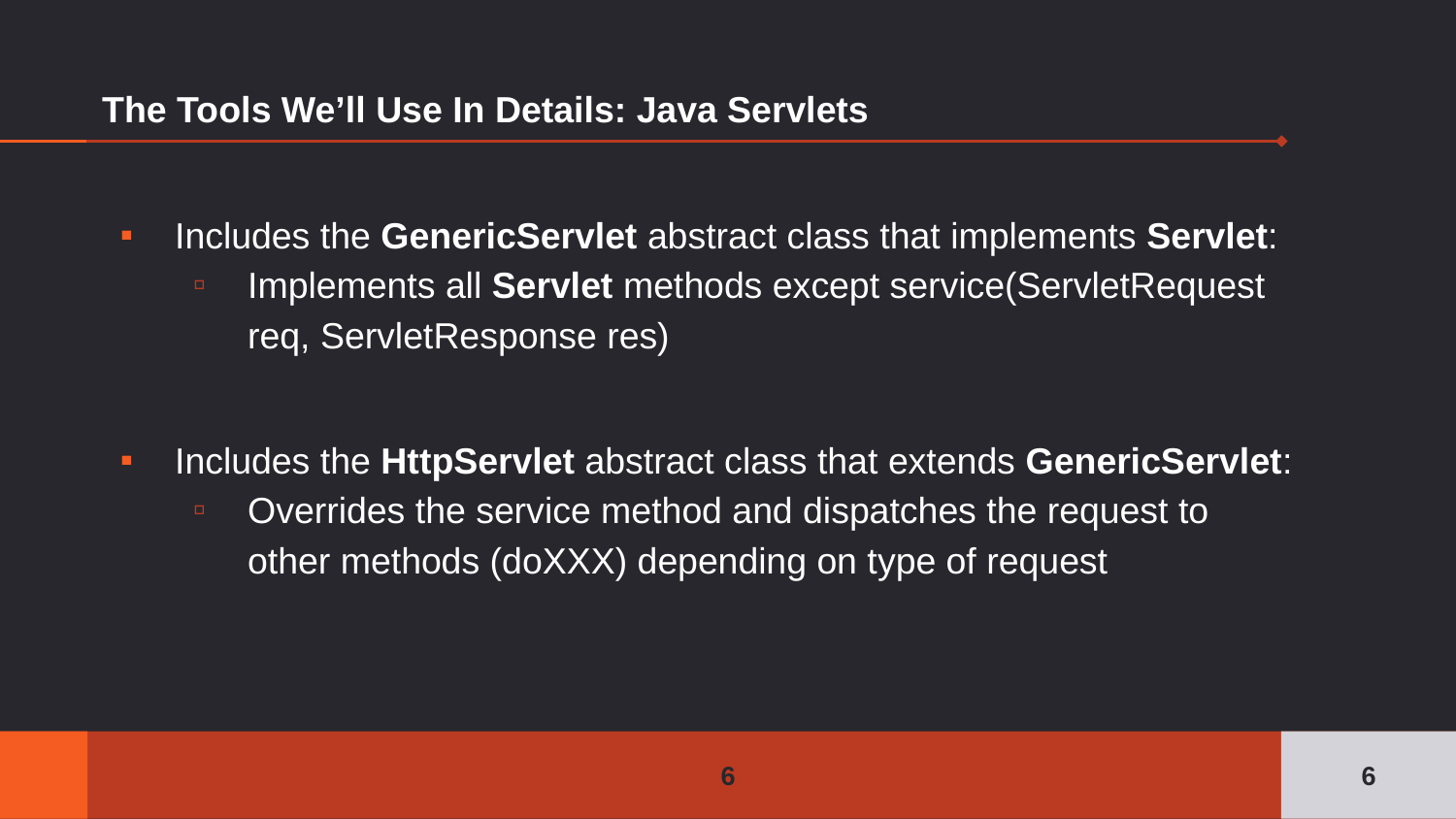

# The Tools We’ll Use In Details: Java Servlets
Includes the GenericServlet abstract class that implements Servlet:
Implements all Servlet methods except service(ServletRequest req, ServletResponse res)

Includes the HttpServlet abstract class that extends GenericServlet:
Overrides the service method and dispatches the request to other methods (doXXX) depending on type of request
6
6